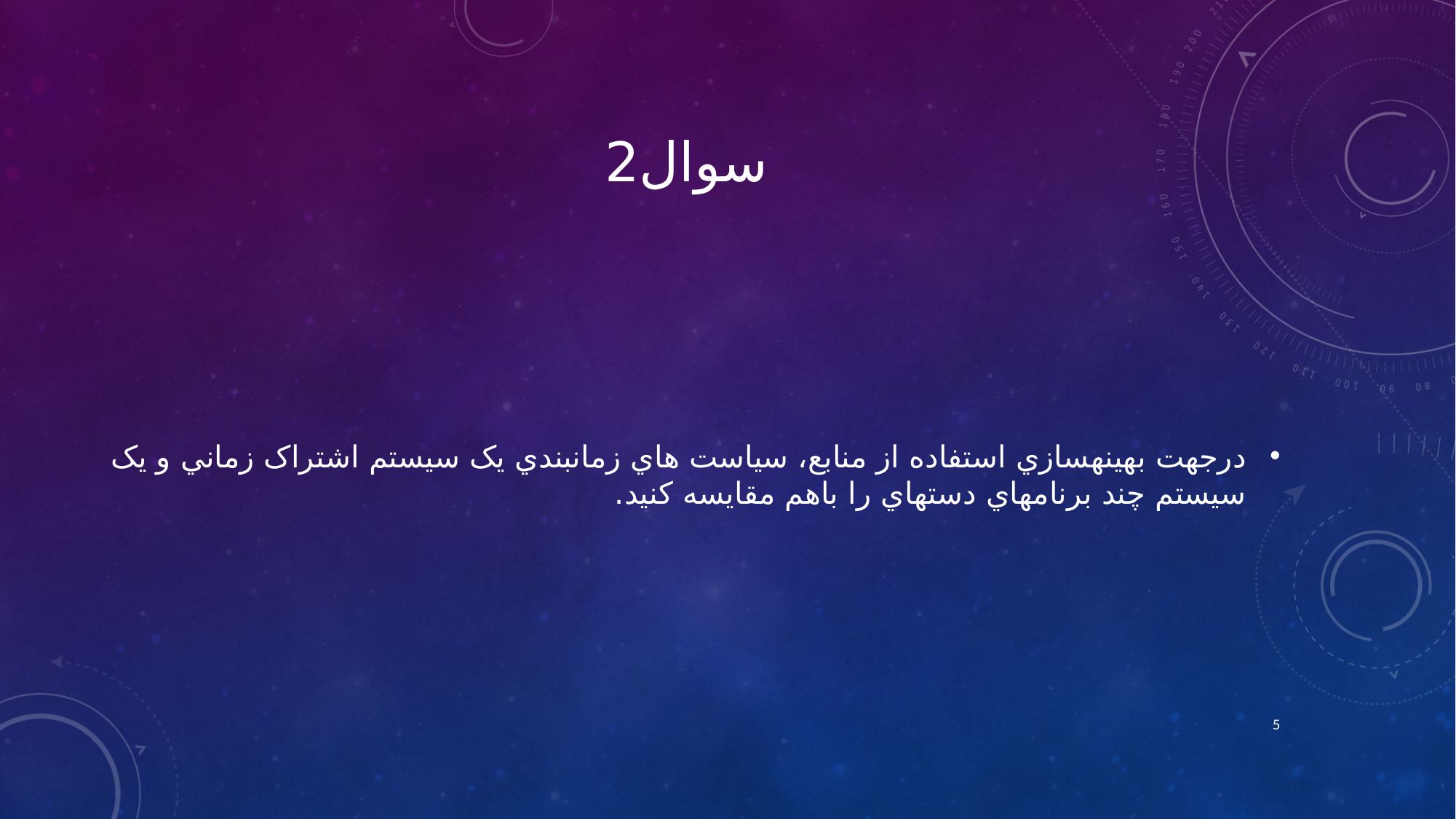

# سوال2
درجهت بهينه­سازي استفاده از منابع، سياست هاي زمانبندي يک سيستم اشتراک زماني و يک سيستم چند برنامه­اي دسته­اي را باهم مقايسه کنيد.
5